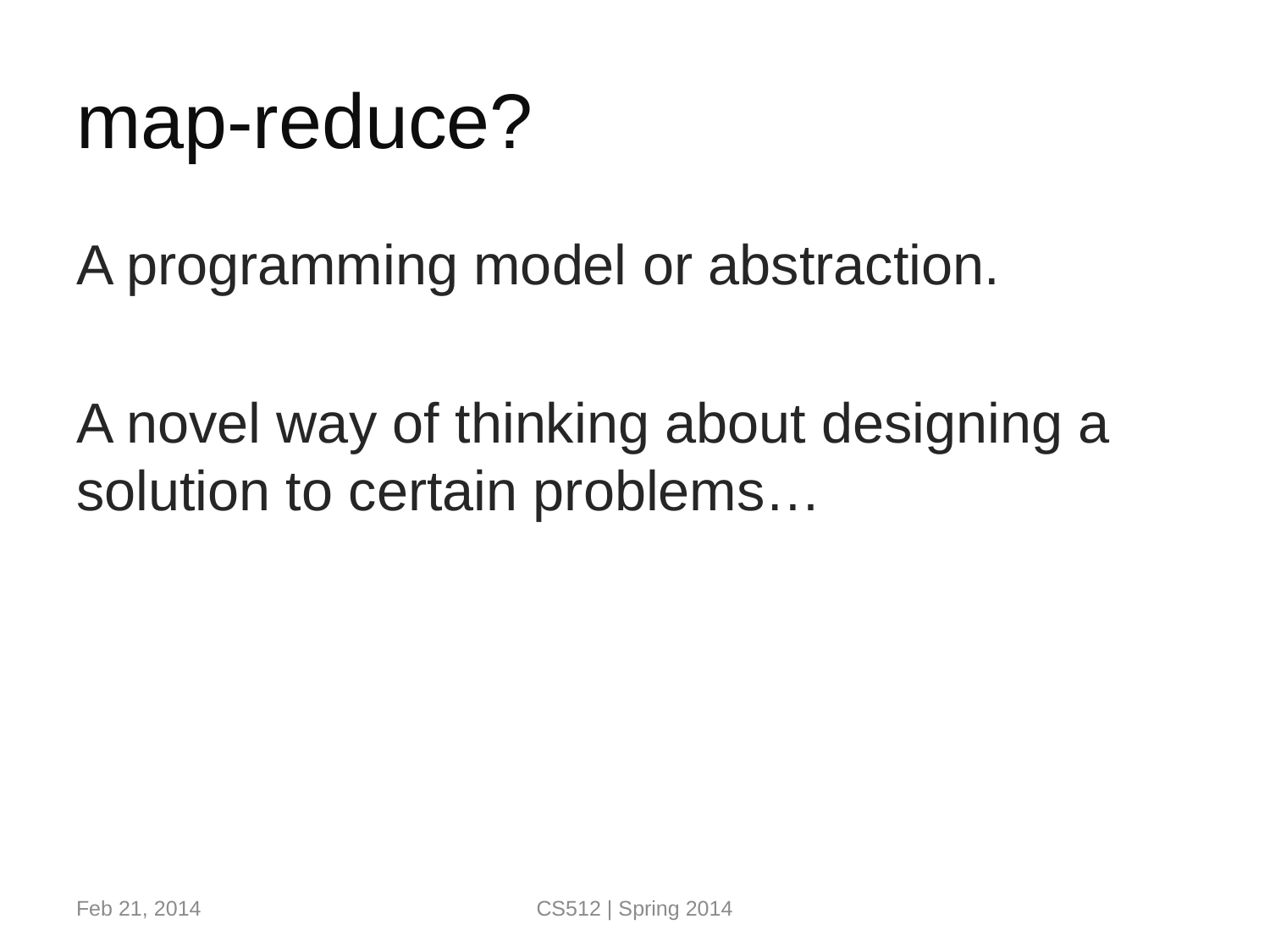

# map-reduce?
A programming model or abstraction.

A novel way of thinking about designing a solution to certain problems…

Feb 21, 2014
CS512 | Spring 2014